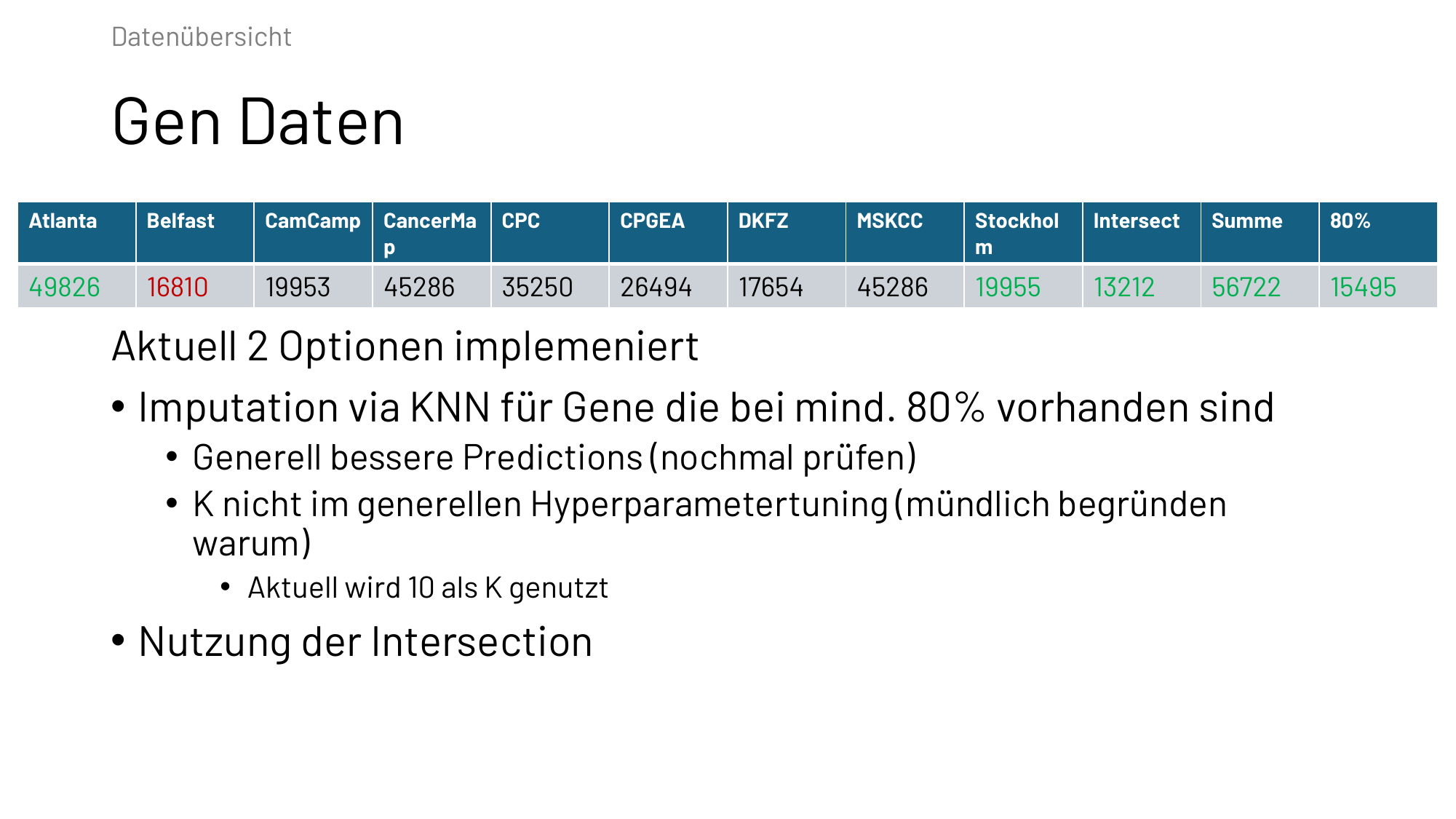

Datenübersicht
# Gen Daten
| Atlanta | Belfast | CamCamp | CancerMap | CPC | CPGEA | DKFZ | MSKCC | Stockholm | Intersect | Summe | 80% |
| --- | --- | --- | --- | --- | --- | --- | --- | --- | --- | --- | --- |
| 49826 | 16810 | 19953 | 45286 | 35250 | 26494 | 17654 | 45286 | 19955 | 13212 | 56722 | 15495 |
Aktuell 2 Optionen implemeniert
Imputation via KNN für Gene die bei mind. 80% vorhanden sind
Generell bessere Predictions (nochmal prüfen)
K nicht im generellen Hyperparametertuning (mündlich begründen warum)
Aktuell wird 10 als K genutzt
Nutzung der Intersection